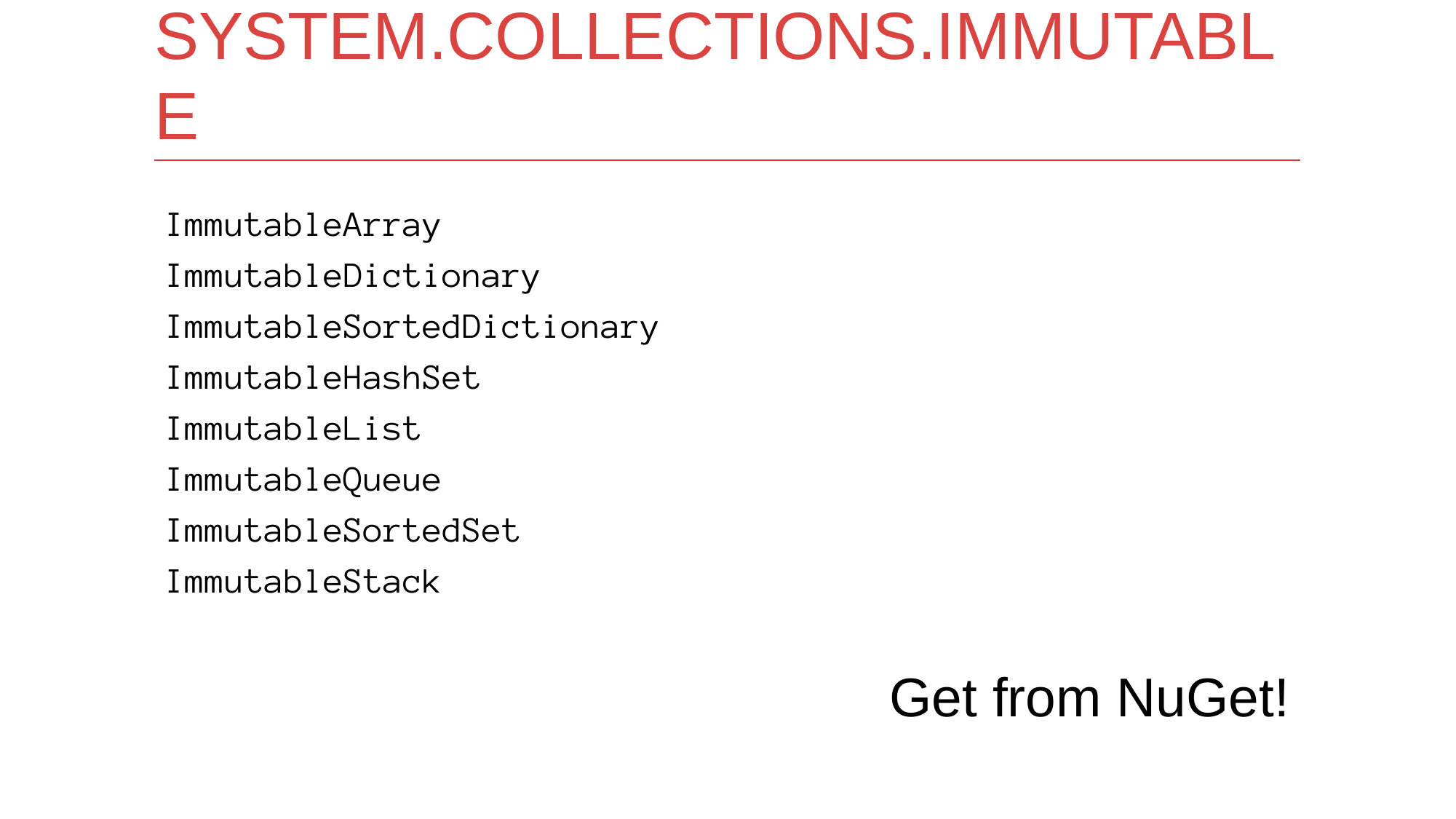

# System.Collections.Immutable
ImmutableArray
ImmutableDictionary
ImmutableSortedDictionary
ImmutableHashSet
ImmutableList
ImmutableQueue
ImmutableSortedSet
ImmutableStack

Get from NuGet!